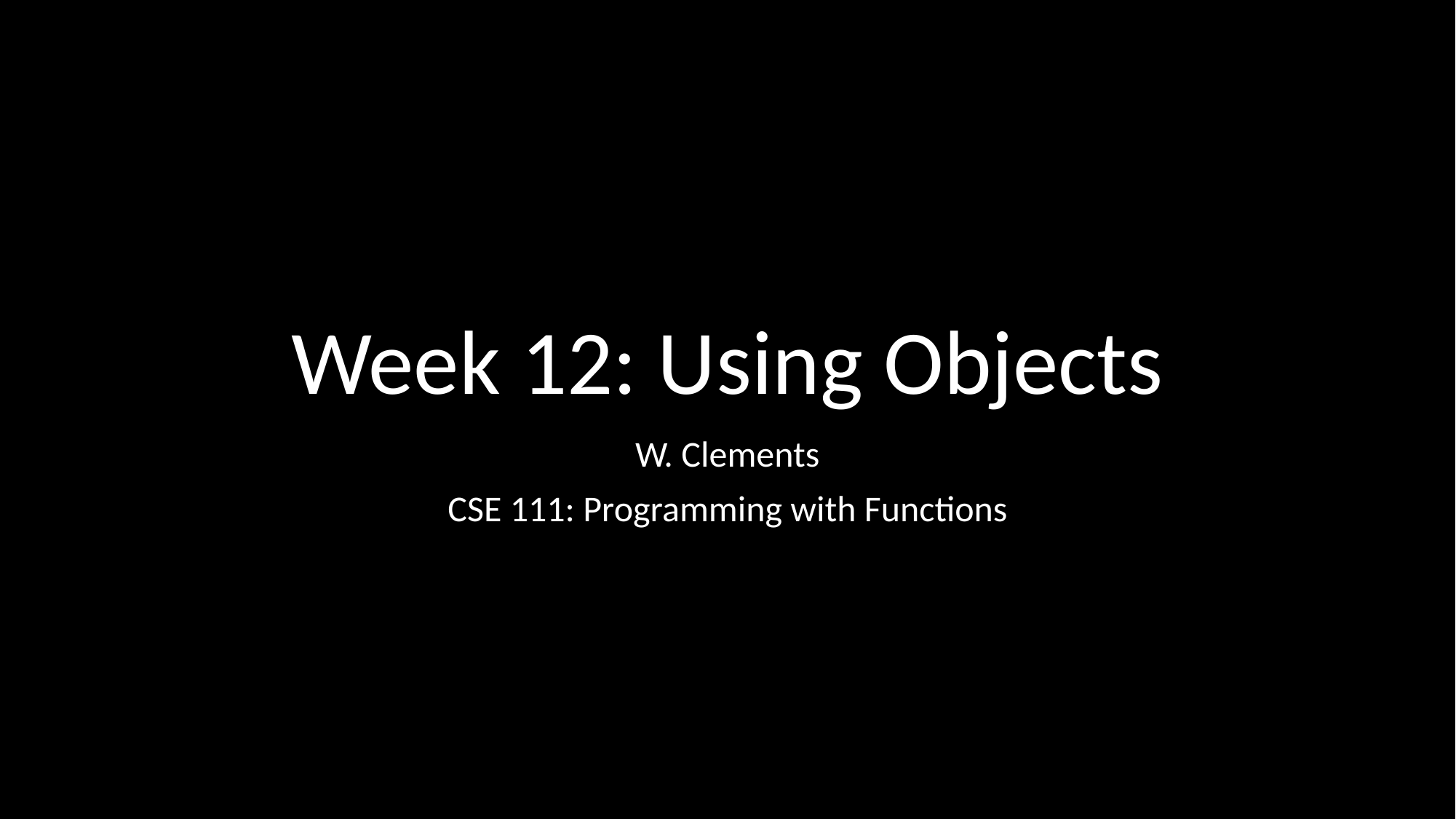

# Week 12: Using Objects
W. Clements
CSE 111: Programming with Functions